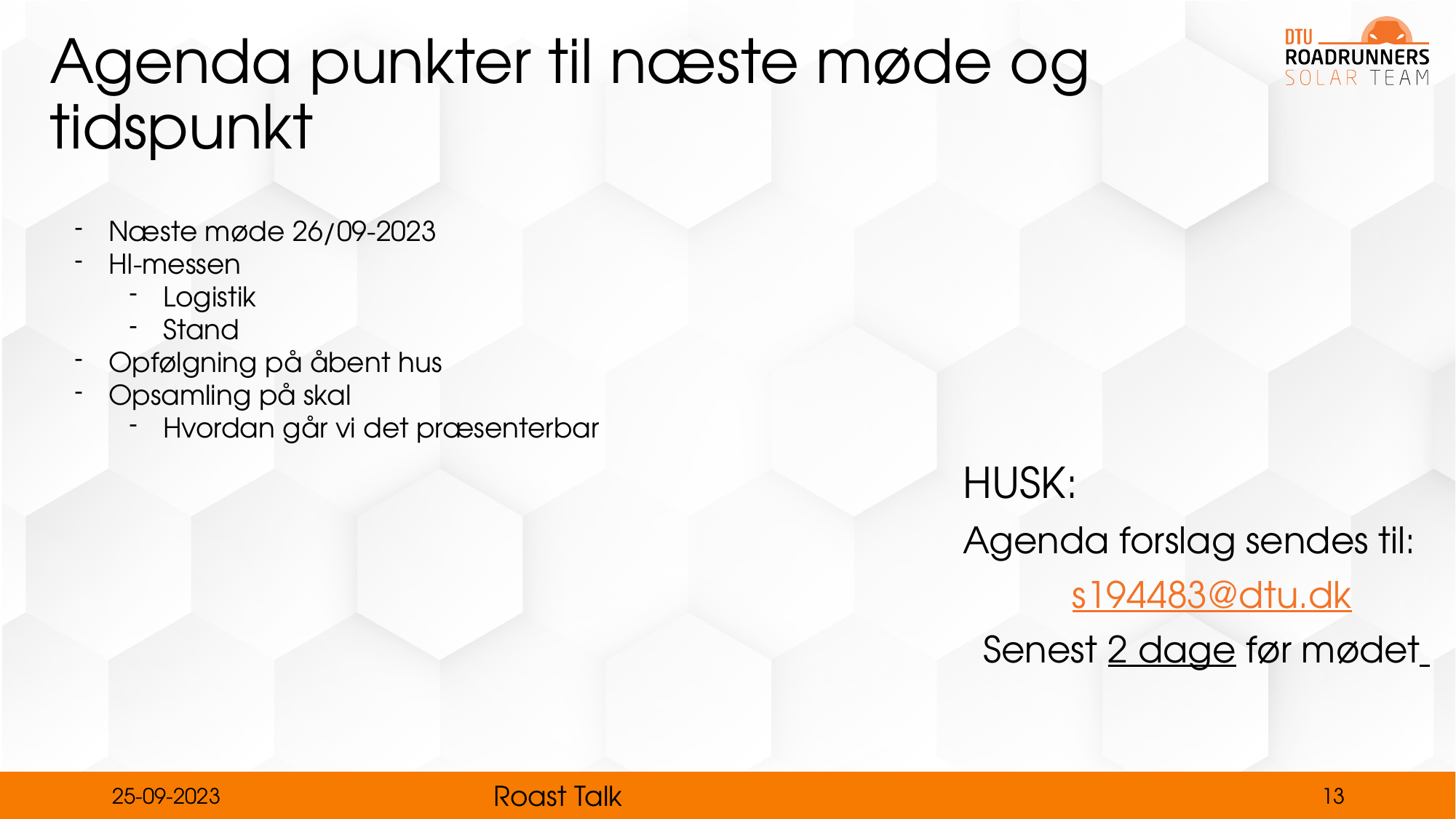

# Agenda punkter til næste møde og tidspunkt

Næste møde 26/09-2023
HI-messen
Logistik
Stand
Opfølgning på åbent hus
Opsamling på skal
Hvordan går vi det præsenterbar

HUSK:
Agenda forslag sendes til:
	s194483@dtu.dk
  Senest 2 dage før mødet

13
25-09-2023
Roast Talk